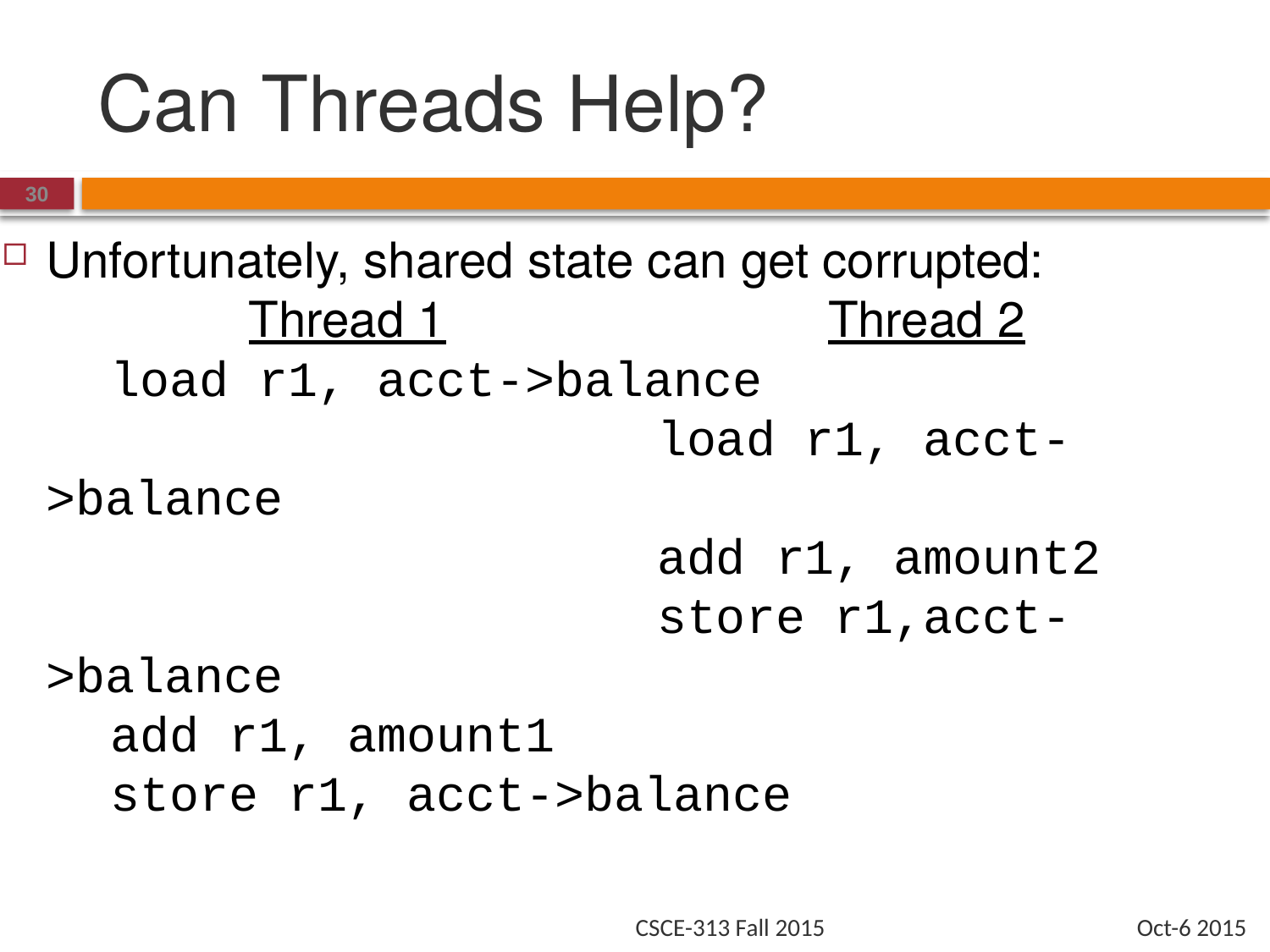

# Can Threads Help?
Oct-6 2015
Unfortunately, shared state can get corrupted:
		Thread 1		Thread 2
		load r1, acct->balance
			load r1, acct->balance
			add r1, amount2
			store r1,acct->balance
	add r1, amount1
	store r1, acct->balance
30
CSCE-313 Fall 2015